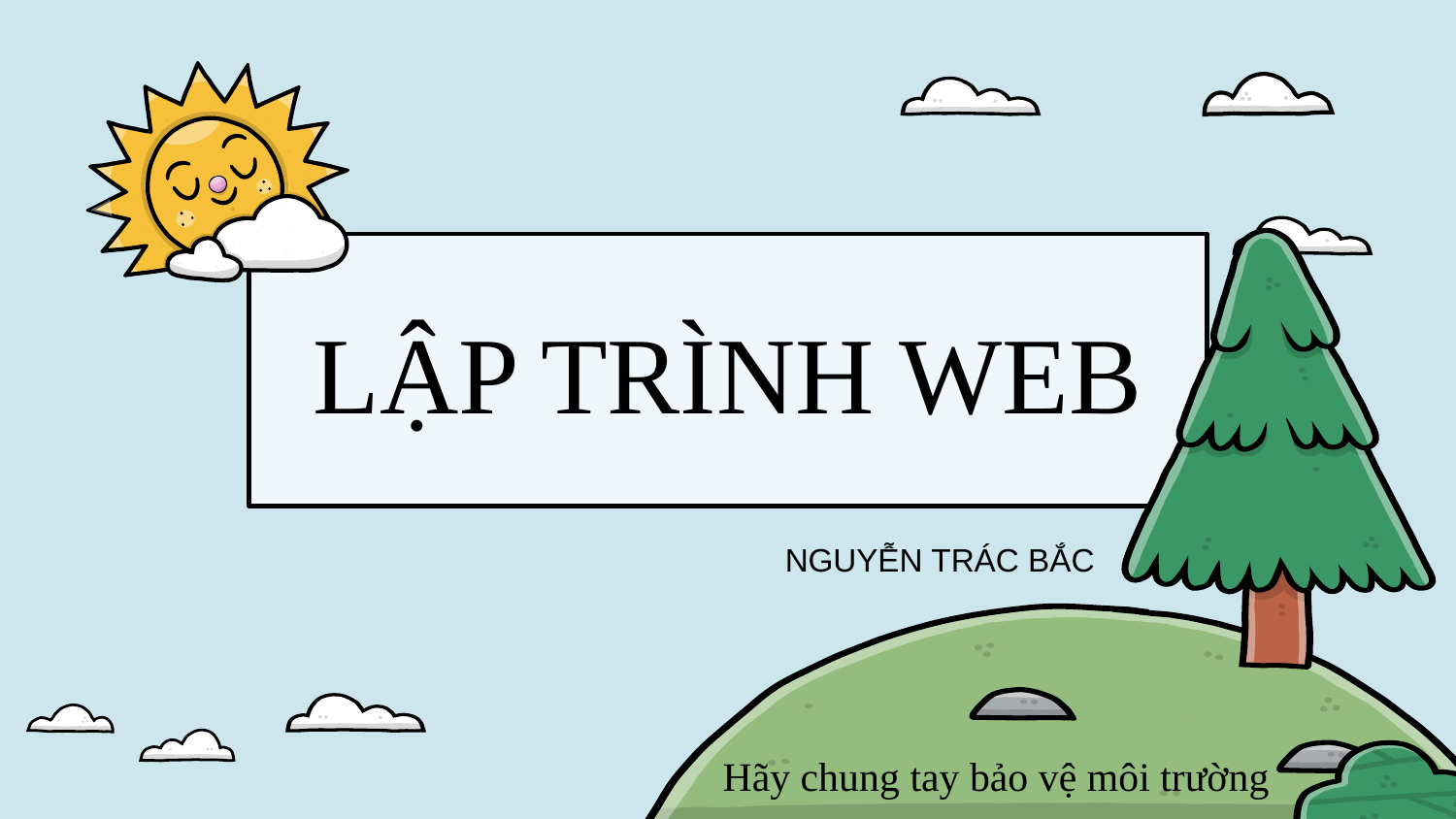

# LẬP TRÌNH WEB

NGUYỄN TRÁC BẮC

Hãy chung tay bảo vệ môi trường